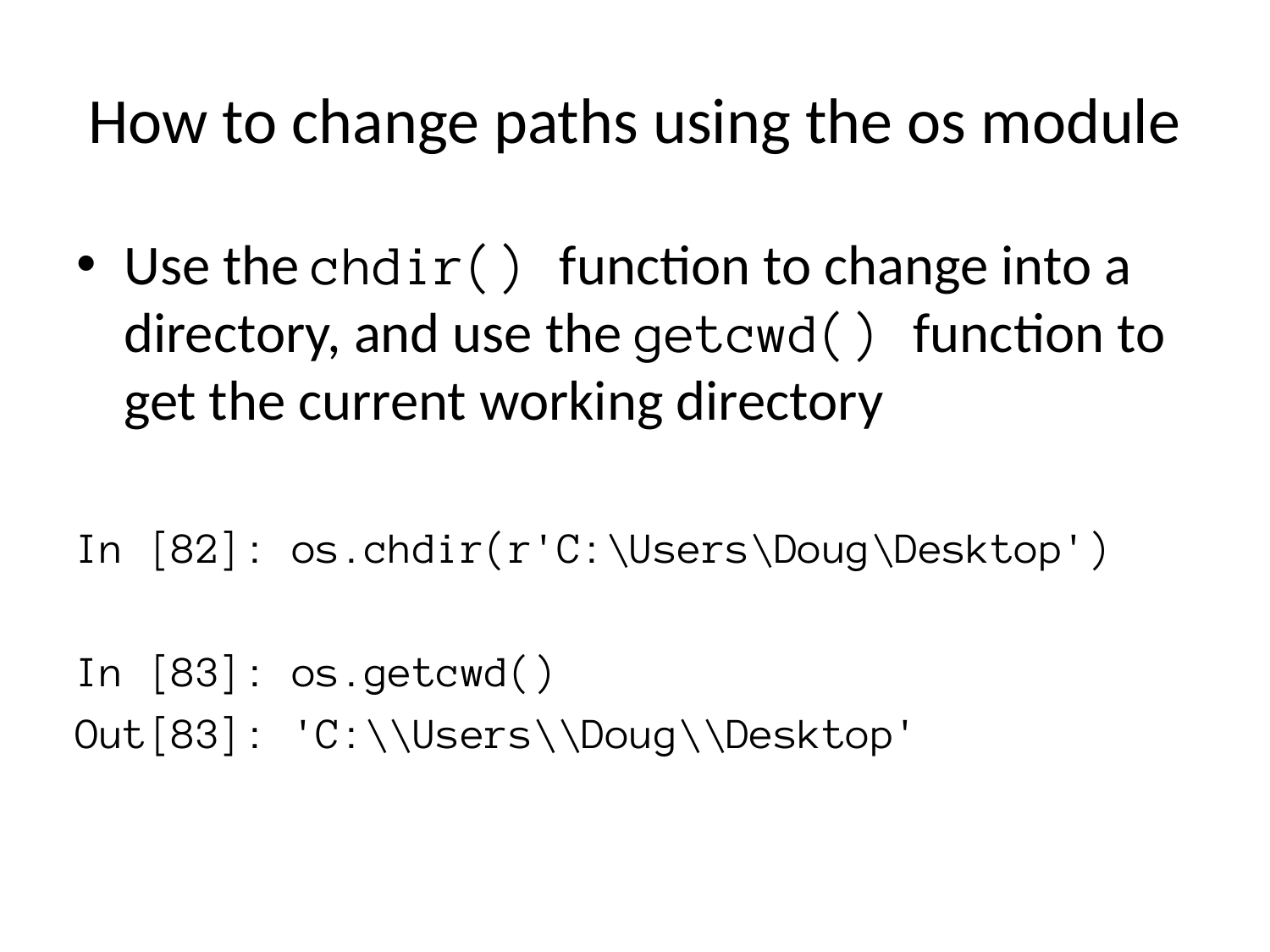

# How to change paths using the os module
Use the chdir() function to change into a directory, and use the getcwd() function to get the current working directory

In [82]: os.chdir(r'C:\Users\Doug\Desktop')

In [83]: os.getcwd()
Out[83]: 'C:\\Users\\Doug\\Desktop'